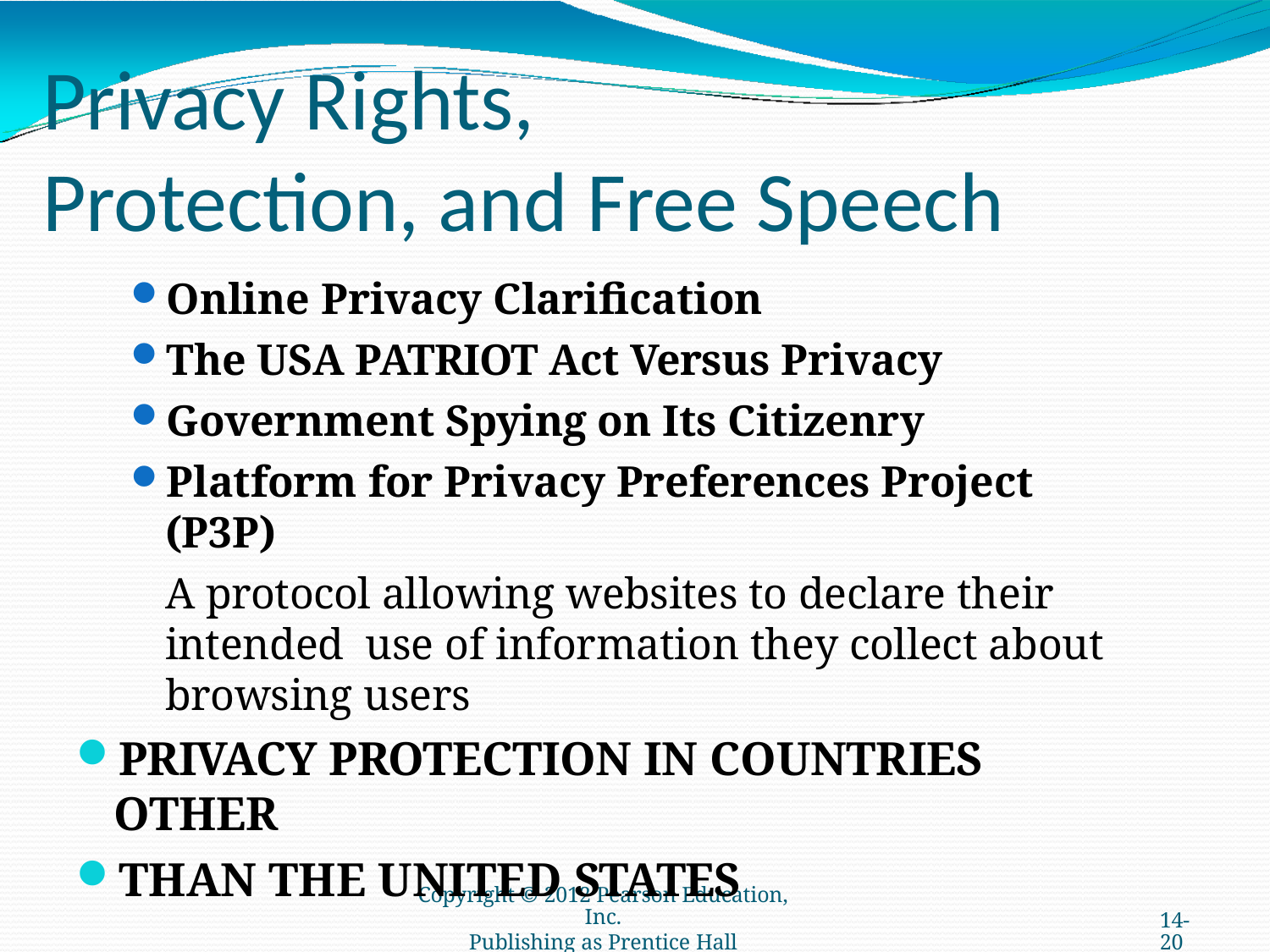

# Privacy Rights,
Protection, and Free Speech
Online Privacy Clarification
The USA PATRIOT Act Versus Privacy
Government Spying on Its Citizenry
Platform for Privacy Preferences Project (P3P)
A protocol allowing websites to declare their intended  use of information they collect about browsing users
PRIVACY PROTECTION IN COUNTRIES OTHER
THAN THE UNITED STATES
Copyright © 2012 Pearson Education, Inc.
Publishing as Prentice Hall
14-20